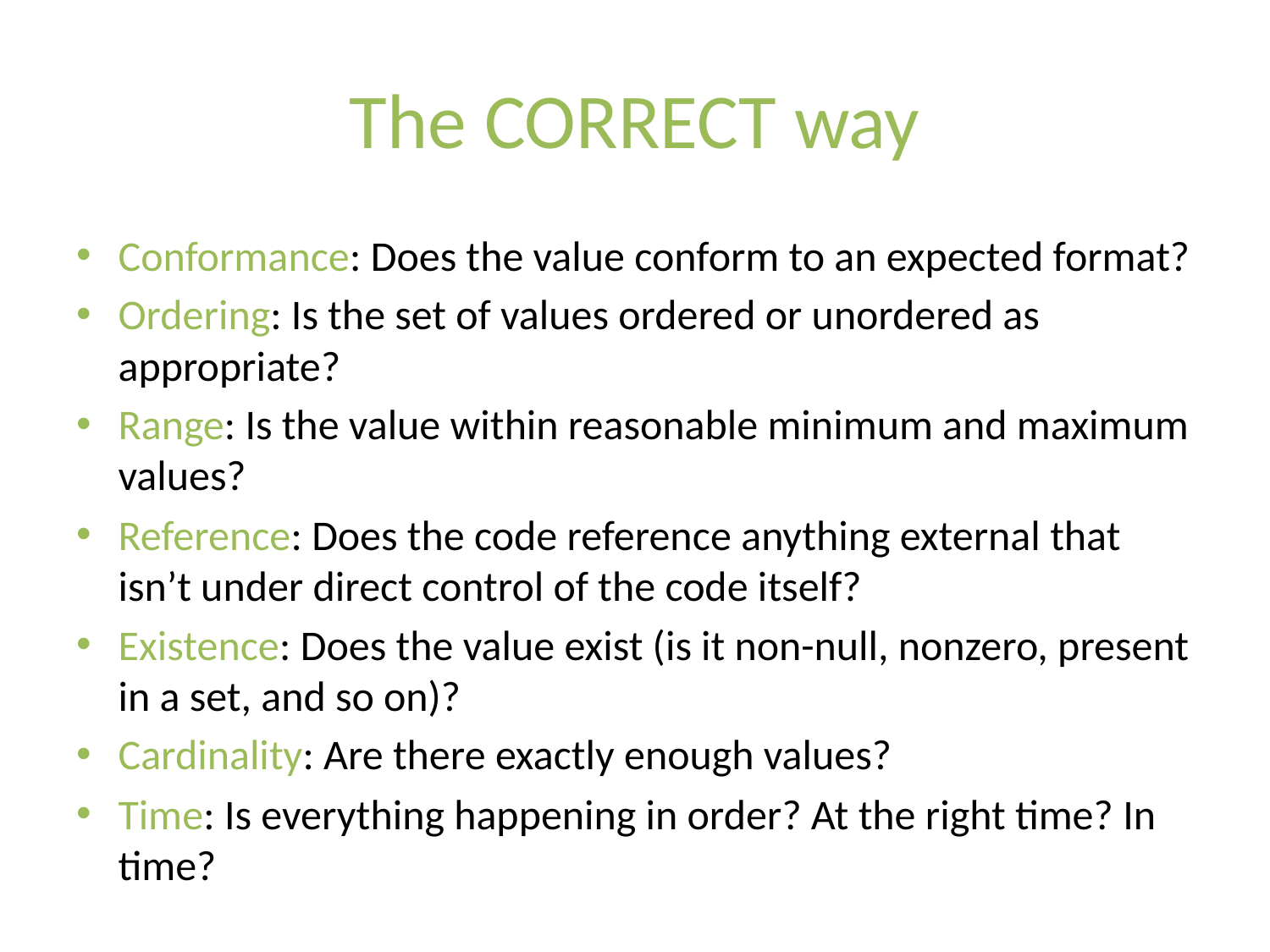

# The CORRECT way
Conformance: Does the value conform to an expected format?
Ordering: Is the set of values ordered or unordered as appropriate?
Range: Is the value within reasonable minimum and maximum values?
Reference: Does the code reference anything external that isn’t under direct control of the code itself?
Existence: Does the value exist (is it non-null, nonzero, present in a set, and so on)?
Cardinality: Are there exactly enough values?
Time: Is everything happening in order? At the right time? In time?